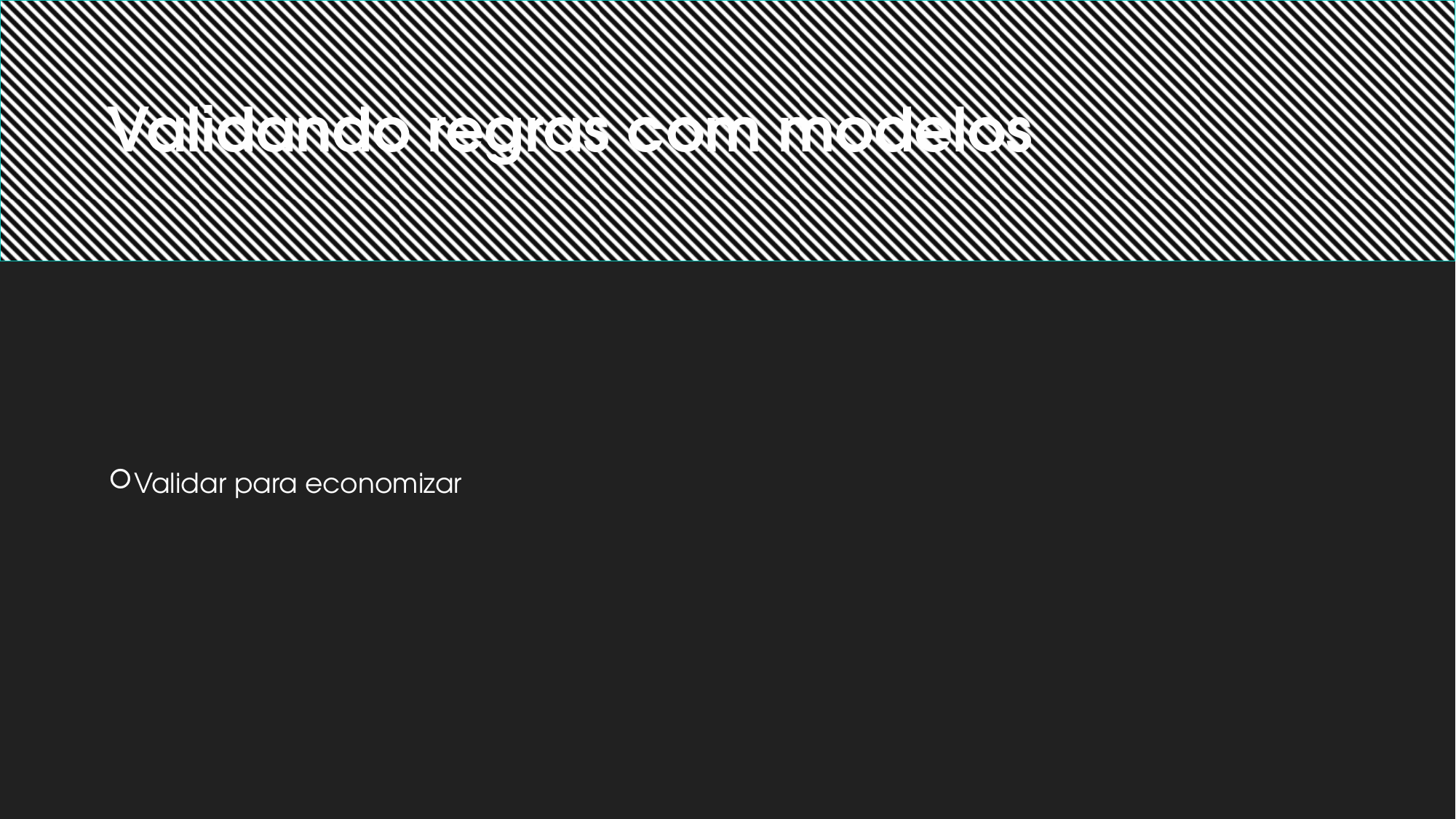

Validando regras com modelos
Validar para economizar